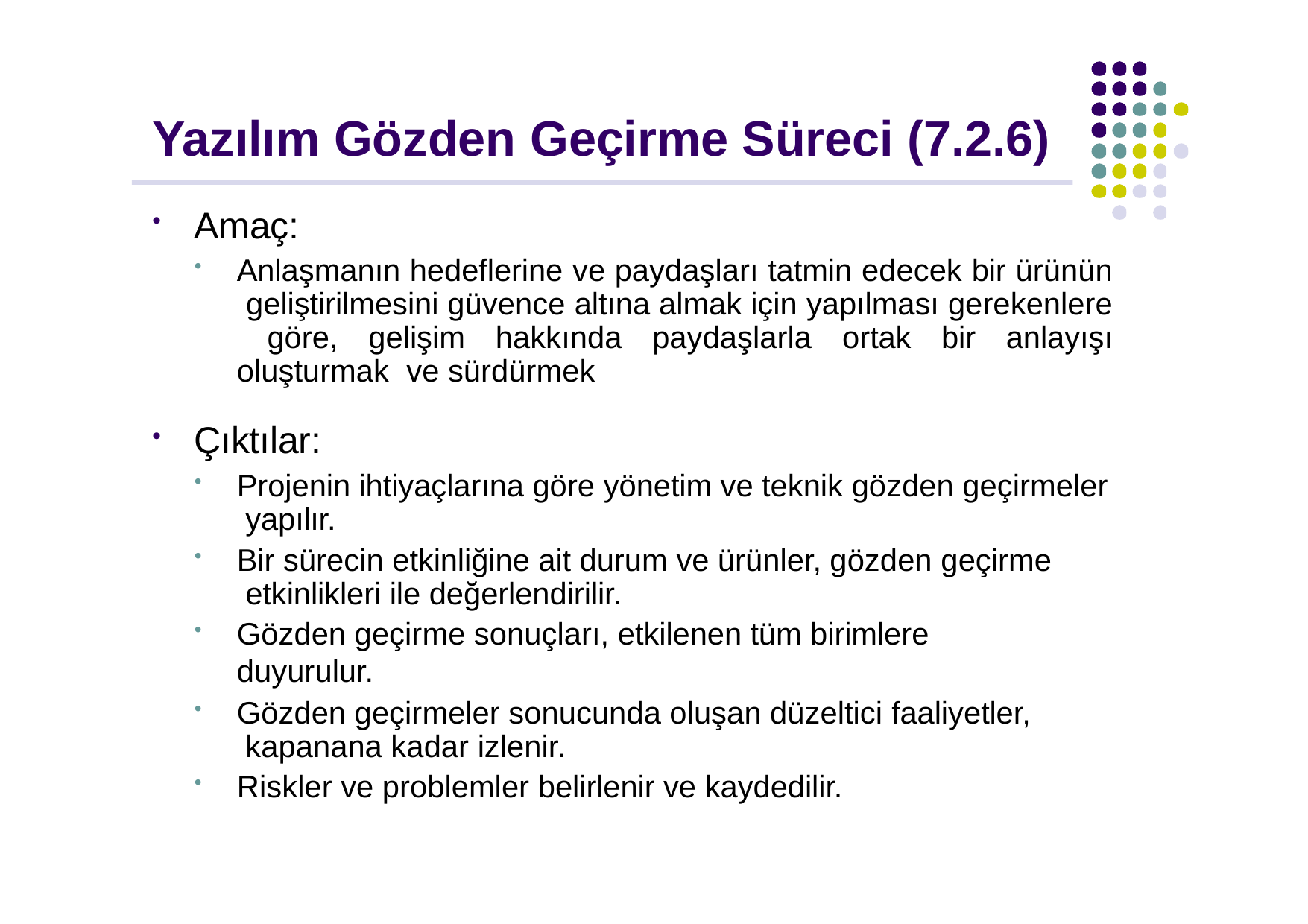

# Yazılım Gözden Geçirme Süreci (7.2.6)

Amaç:
Anlaşmanın hedeflerine ve paydaşları tatmin edecek bir ürünün  geliştirilmesini güvence altına almak için yapılması gerekenlere  göre, gelişim hakkında paydaşlarla ortak bir anlayışı oluşturmak  ve sürdürmek
Çıktılar:
Projenin ihtiyaçlarına göre yönetim ve teknik gözden geçirmeler  yapılır.
Bir sürecin etkinliğine ait durum ve ürünler, gözden geçirme  etkinlikleri ile değerlendirilir.
Gözden geçirme sonuçları, etkilenen tüm birimlere duyurulur.
Gözden geçirmeler sonucunda oluşan düzeltici faaliyetler,  kapanana kadar izlenir.
Riskler ve problemler belirlenir ve kaydedilir.